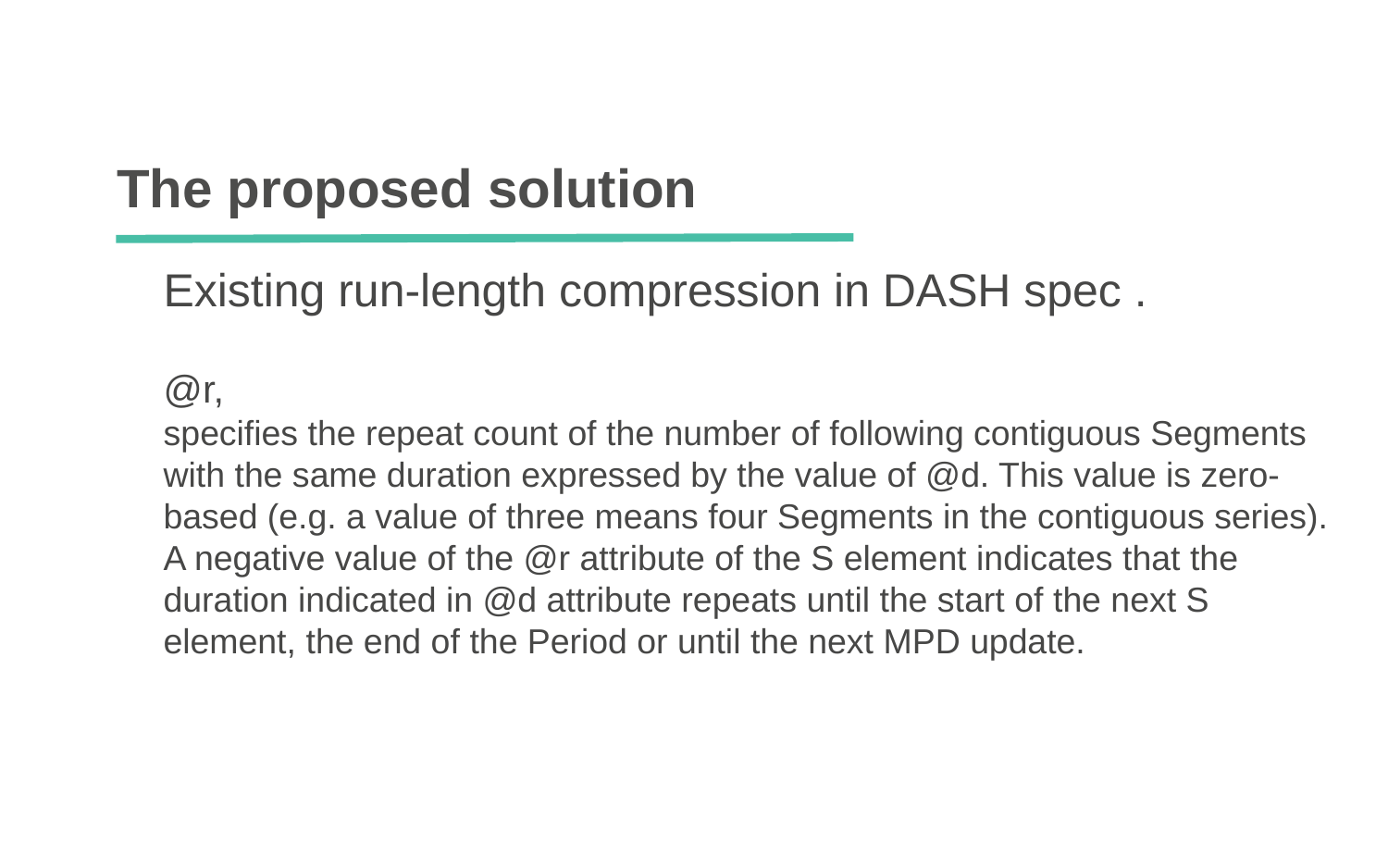

# The proposed solution
Existing run-length compression in DASH spec .

@r,
specifies the repeat count of the number of following contiguous Segments with the same duration expressed by the value of @d. This value is zero-based (e.g. a value of three means four Segments in the contiguous series). A negative value of the @r attribute of the S element indicates that the duration indicated in @d attribute repeats until the start of the next S element, the end of the Period or until the next MPD update.